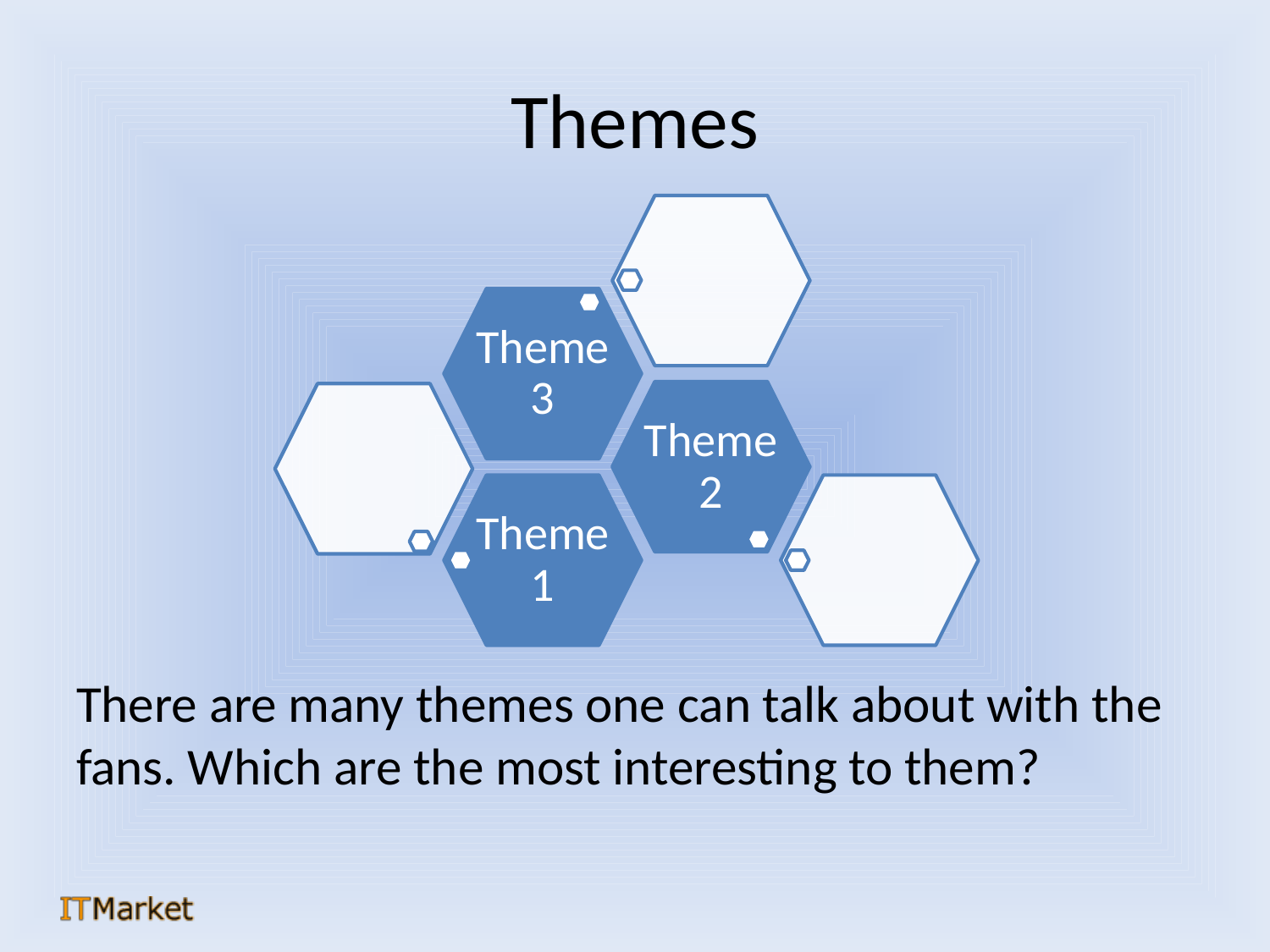

# Themes
Theme 1
Theme 2
Theme 3
There are many themes one can talk about with the fans. Which are the most interesting to them?